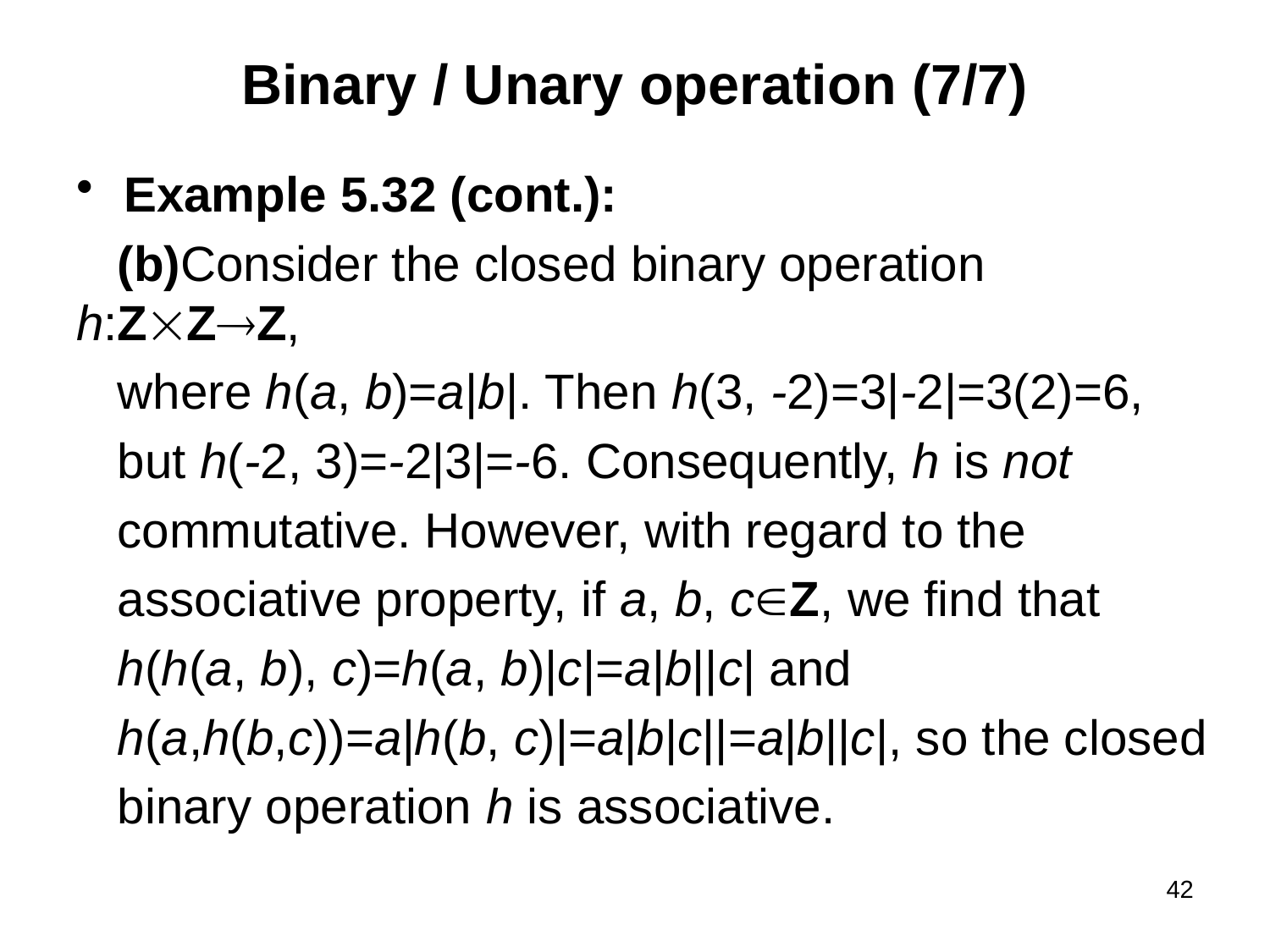

# Binary / Unary operation (7/7)
Example 5.32 (cont.):
   (b)Consider the closed binary operation h:Z×Z→Z,
   where h(a, b)=a|b|. Then h(3, -2)=3|-2|=3(2)=6,
   but h(-2, 3)=-2|3|=-6. Consequently, h is not
   commutative. However, with regard to the
   associative property, if a, b, c∈Z, we find that
   h(h(a, b), c)=h(a, b)|c|=a|b||c| and
   h(a,h(b,c))=a|h(b, c)|=a|b|c||=a|b||c|, so the closed
   binary operation h is associative.

42